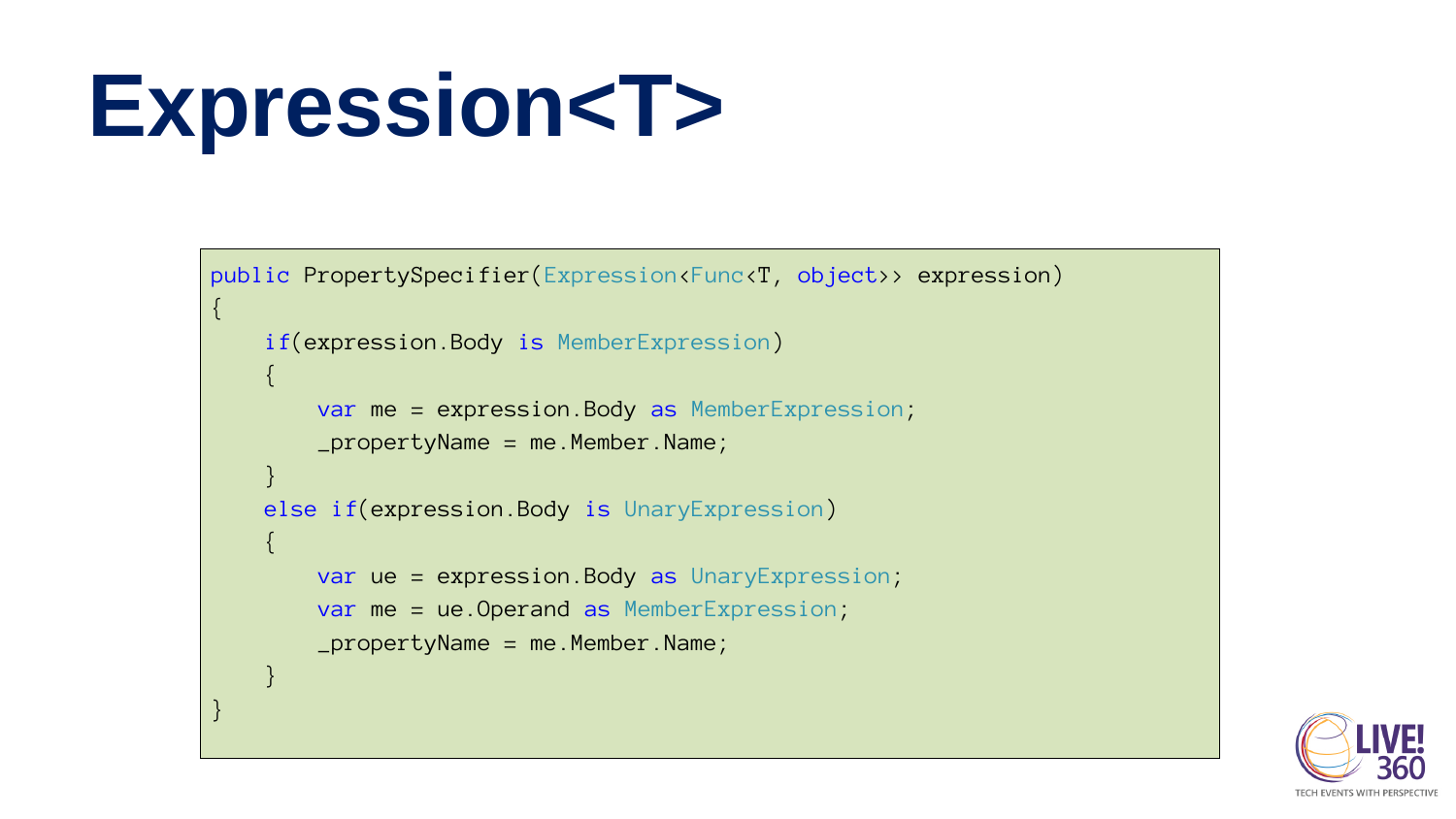

# Expression<T>
public PropertySpecifier(Expression<Func<T, object>> expression)
{
    if(expression.Body is MemberExpression)
    {
        var me = expression.Body as MemberExpression;
        _propertyName = me.Member.Name;
    }
    else if(expression.Body is UnaryExpression)
    {
        var ue = expression.Body as UnaryExpression;
        var me = ue.Operand as MemberExpression;
        _propertyName = me.Member.Name;
    }
}